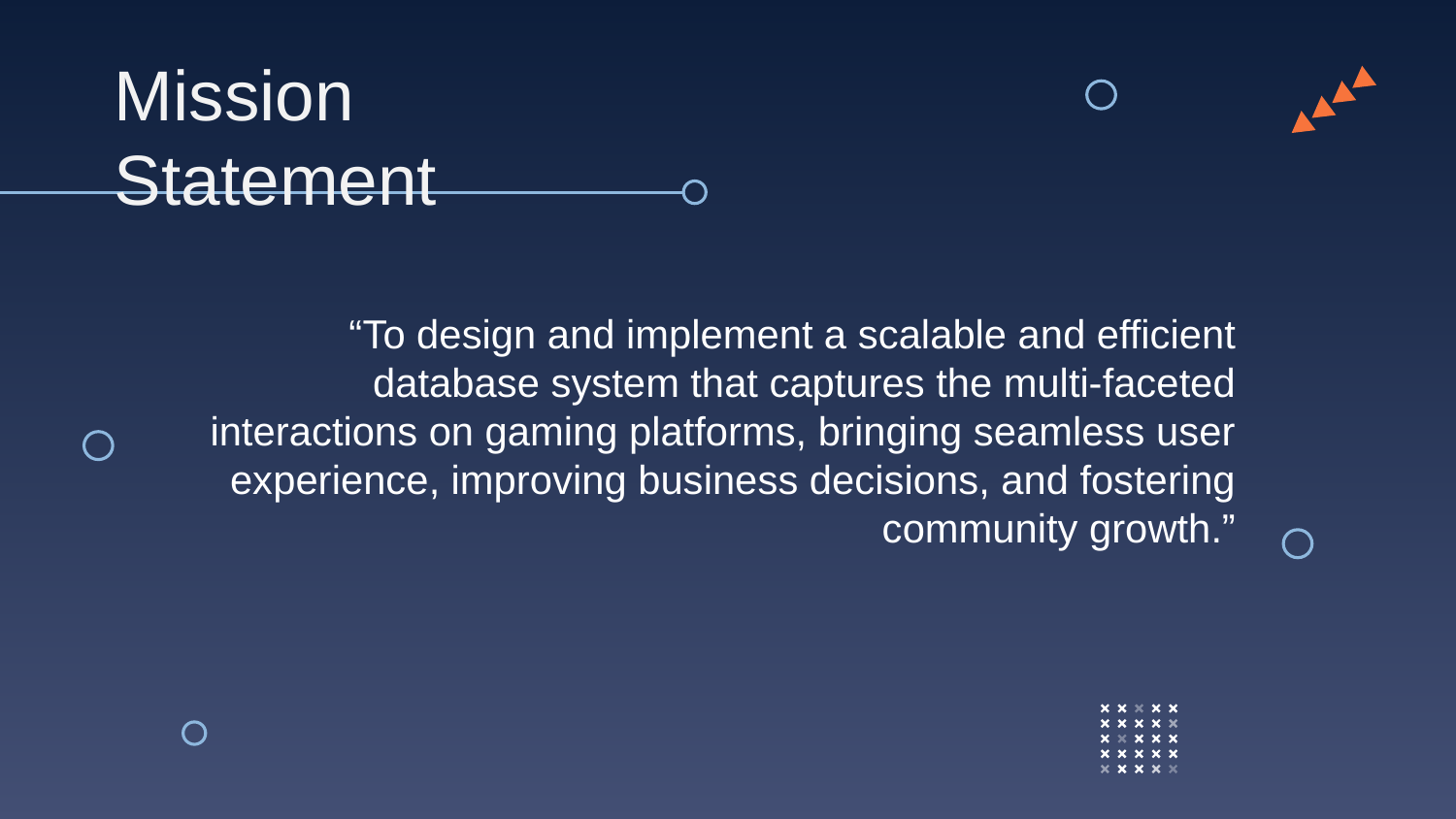

Mission Statement

# “To design and implement a scalable and efficient database system that captures the multi-faceted interactions on gaming platforms, bringing seamless user experience, improving business decisions, and fostering community growth.”